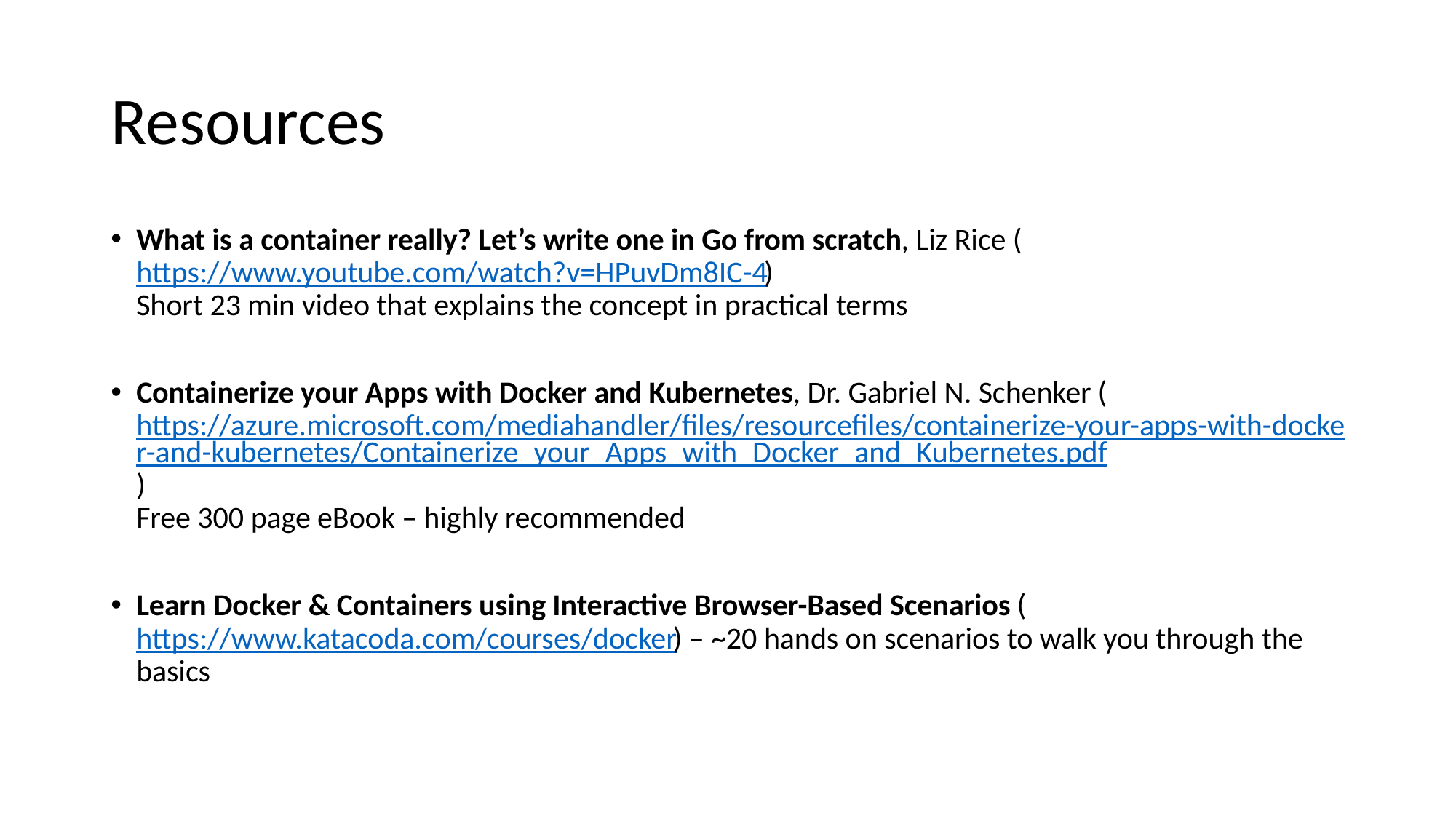

# Resources
What is a container really? Let’s write one in Go from scratch, Liz Rice (https://www.youtube.com/watch?v=HPuvDm8IC-4)
Short 23 min video that explains the concept in practical terms

Containerize your Apps with Docker and Kubernetes, Dr. Gabriel N. Schenker (https://azure.microsoft.com/mediahandler/files/resourcefiles/containerize-your-apps-with-docker-and-kubernetes/Containerize_your_Apps_with_Docker_and_Kubernetes.pdf)
Free 300 page eBook – highly recommended

Learn Docker & Containers using Interactive Browser-Based Scenarios (https://www.katacoda.com/courses/docker) – ~20 hands on scenarios to walk you through the basics